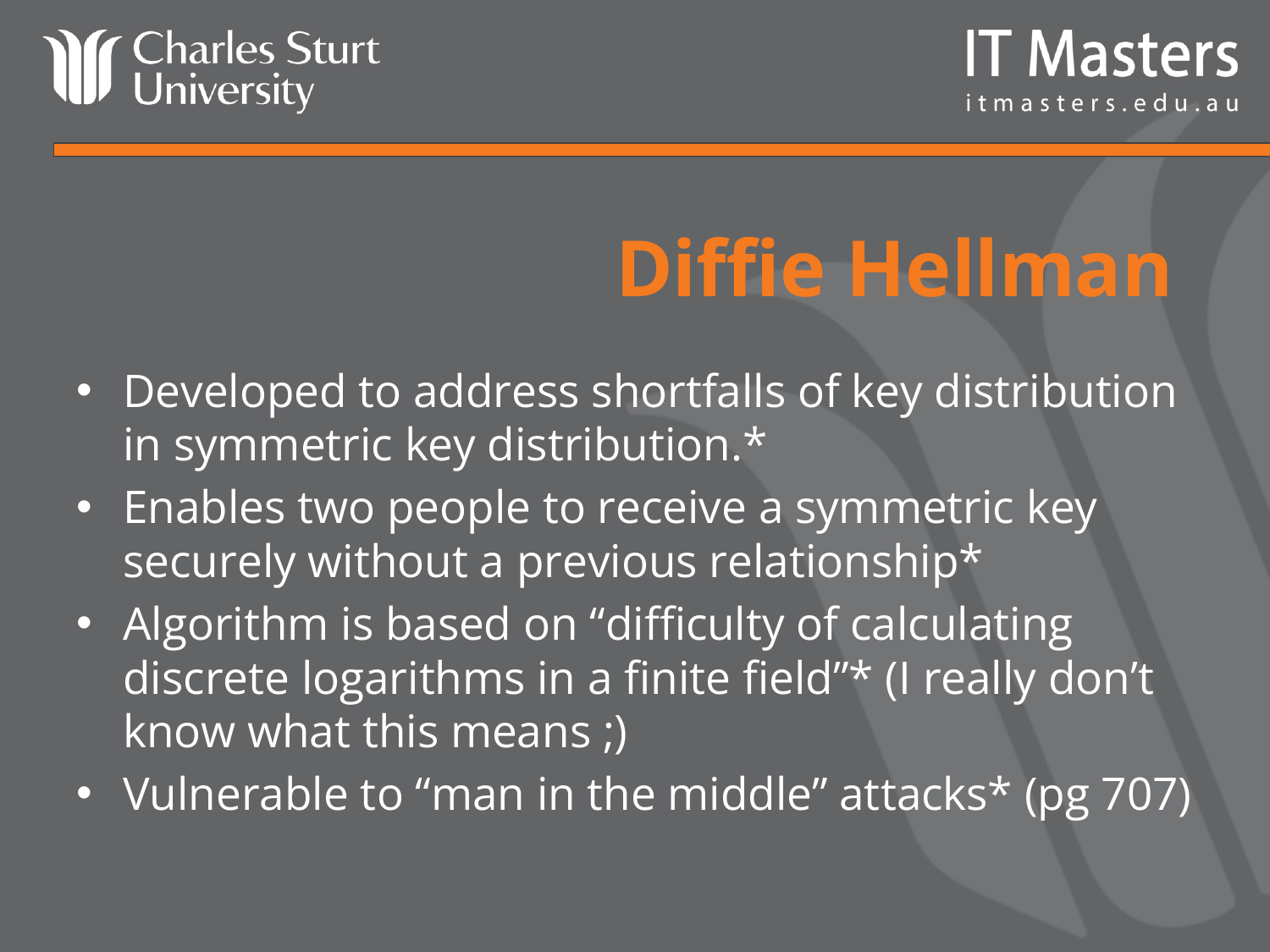

# Diffie Hellman
Developed to address shortfalls of key distribution in symmetric key distribution.*
Enables two people to receive a symmetric key securely without a previous relationship*
Algorithm is based on “difficulty of calculating discrete logarithms in a finite field”* (I really don’t know what this means ;)
Vulnerable to “man in the middle” attacks* (pg 707)